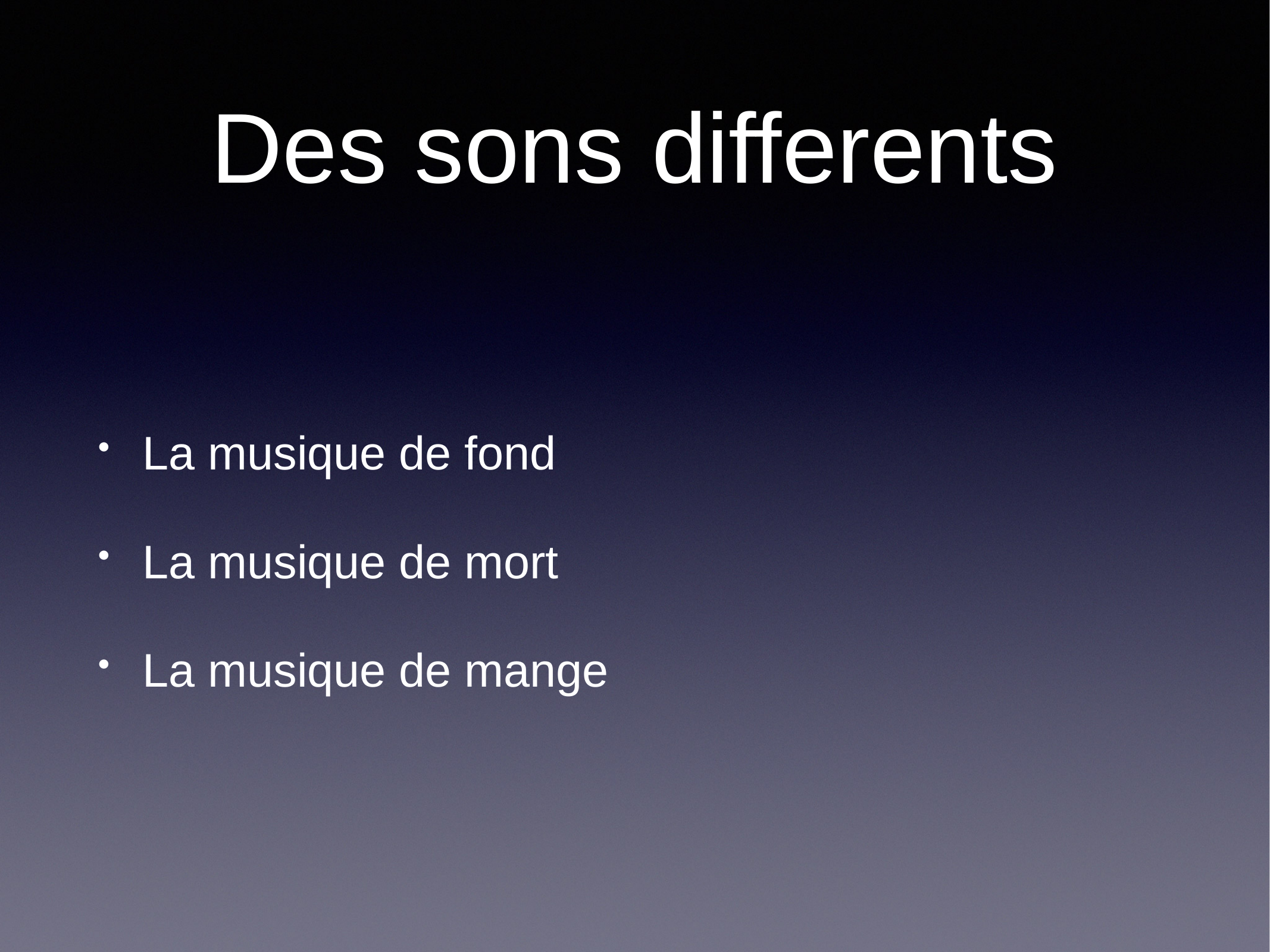

# Des sons differents
La musique de fond
La musique de mort
La musique de mange